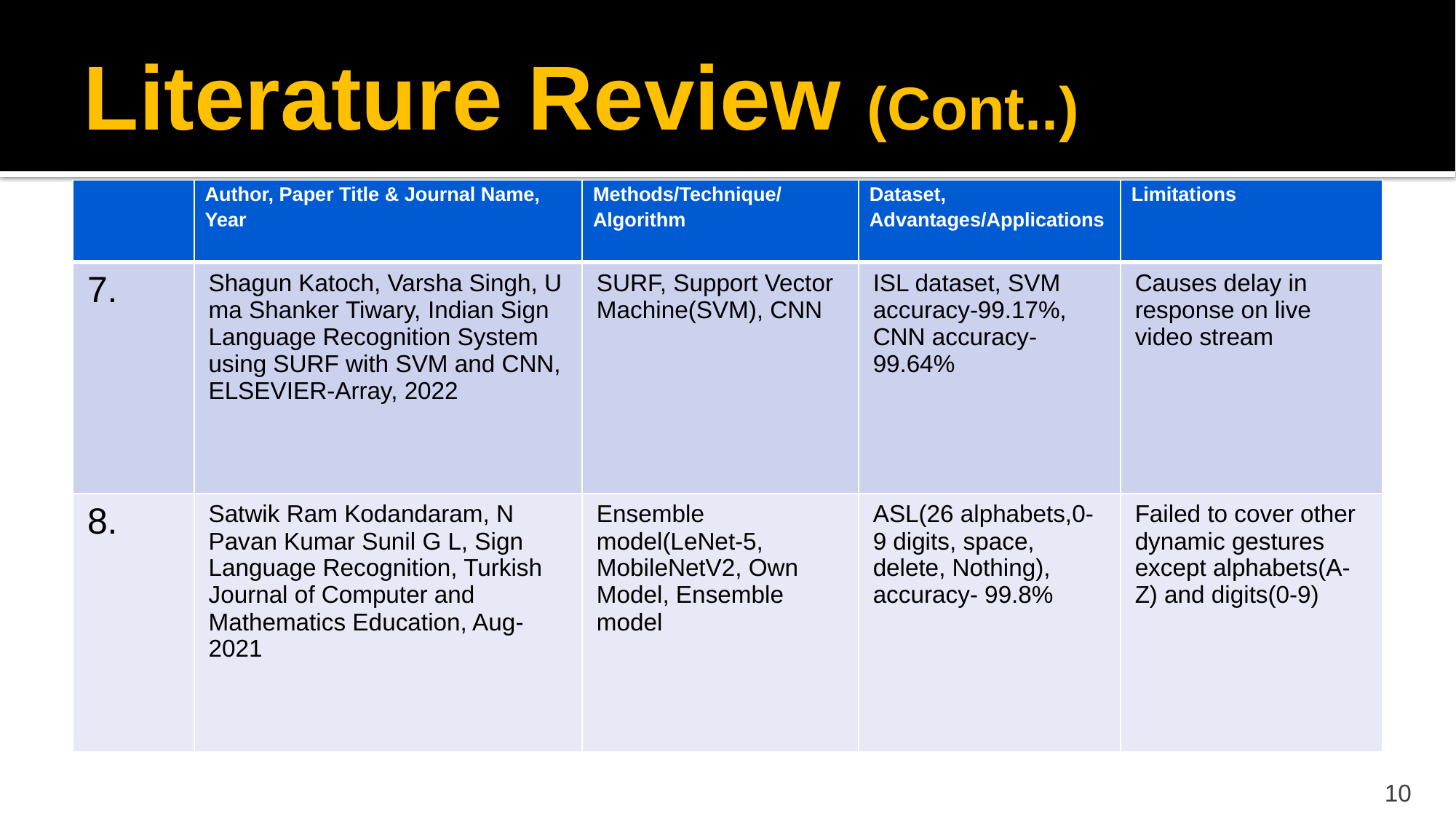

# Literature Review (Cont..)
|  | Author, Paper Title & Journal Name, Year | Methods/Technique/Algorithm | Dataset, Advantages/Applications | Limitations |
| --- | --- | --- | --- | --- |
| 7. | Shagun Katoch, Varsha Singh, Uma Shanker Tiwary, Indian Sign Language Recognition System using SURF with SVM and CNN, ELSEVIER-Array, 2022 | SURF, Support Vector Machine(SVM), CNN | ISL dataset, SVM accuracy-99.17%, CNN accuracy-99.64% | Causes delay in response on live video stream |
| 8. | Satwik Ram Kodandaram, N Pavan Kumar Sunil G L, Sign Language Recognition, Turkish Journal of Computer and Mathematics Education, Aug-2021 | Ensemble model(LeNet-5, MobileNetV2, Own Model, Ensemble model | ASL(26 alphabets,0-9 digits, space, delete, Nothing), accuracy- 99.8% | Failed to cover other dynamic gestures except alphabets(A-Z) and digits(0-9) |
10